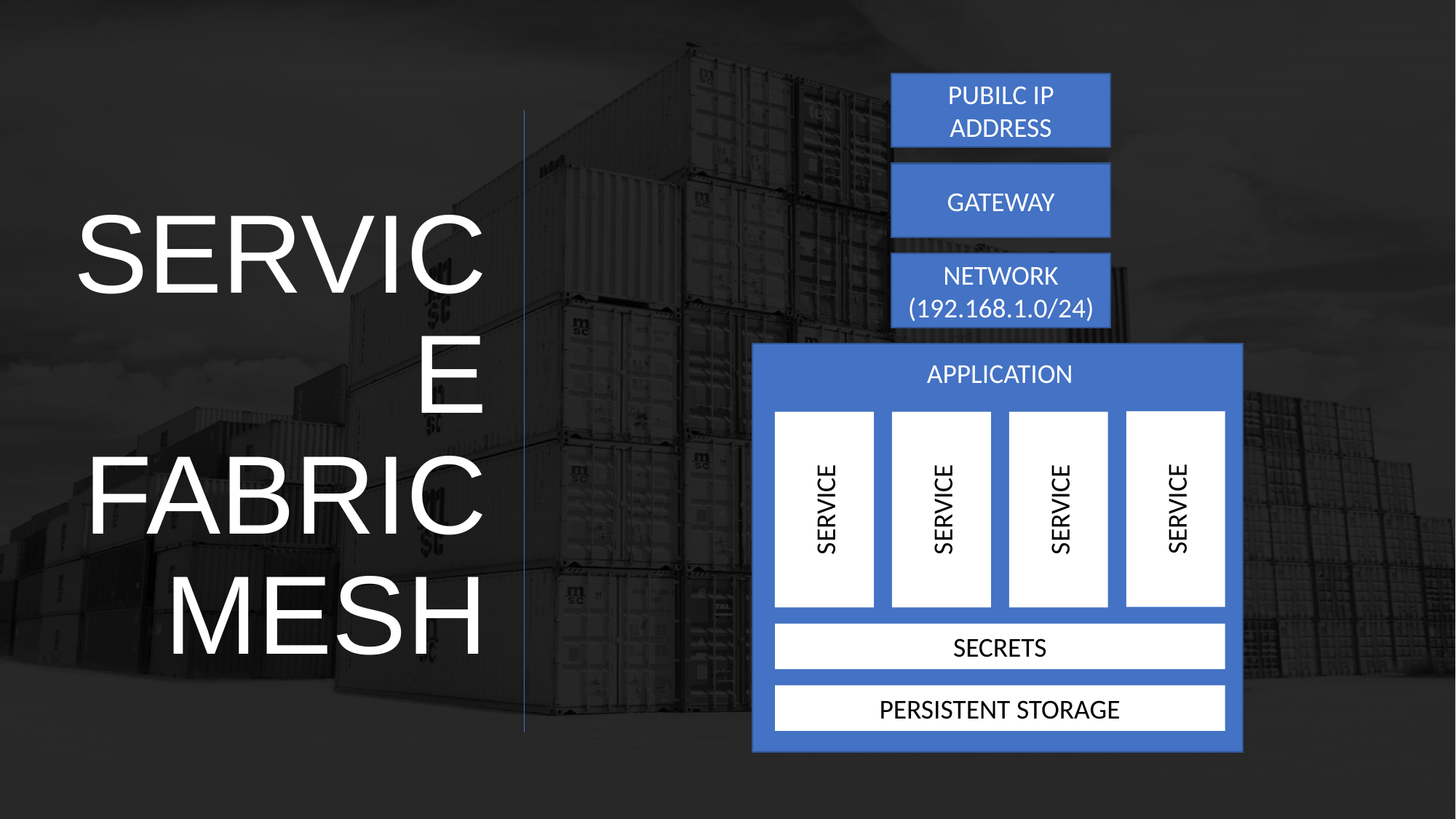

PUBILC IP ADDRESS
GATEWAY
# SERVICE FABRIC MESH
NETWORK (192.168.1.0/24)

APPLICATION
SERVICE
SERVICE
SERVICE
SERVICE
SECRETS
PERSISTENT STORAGE